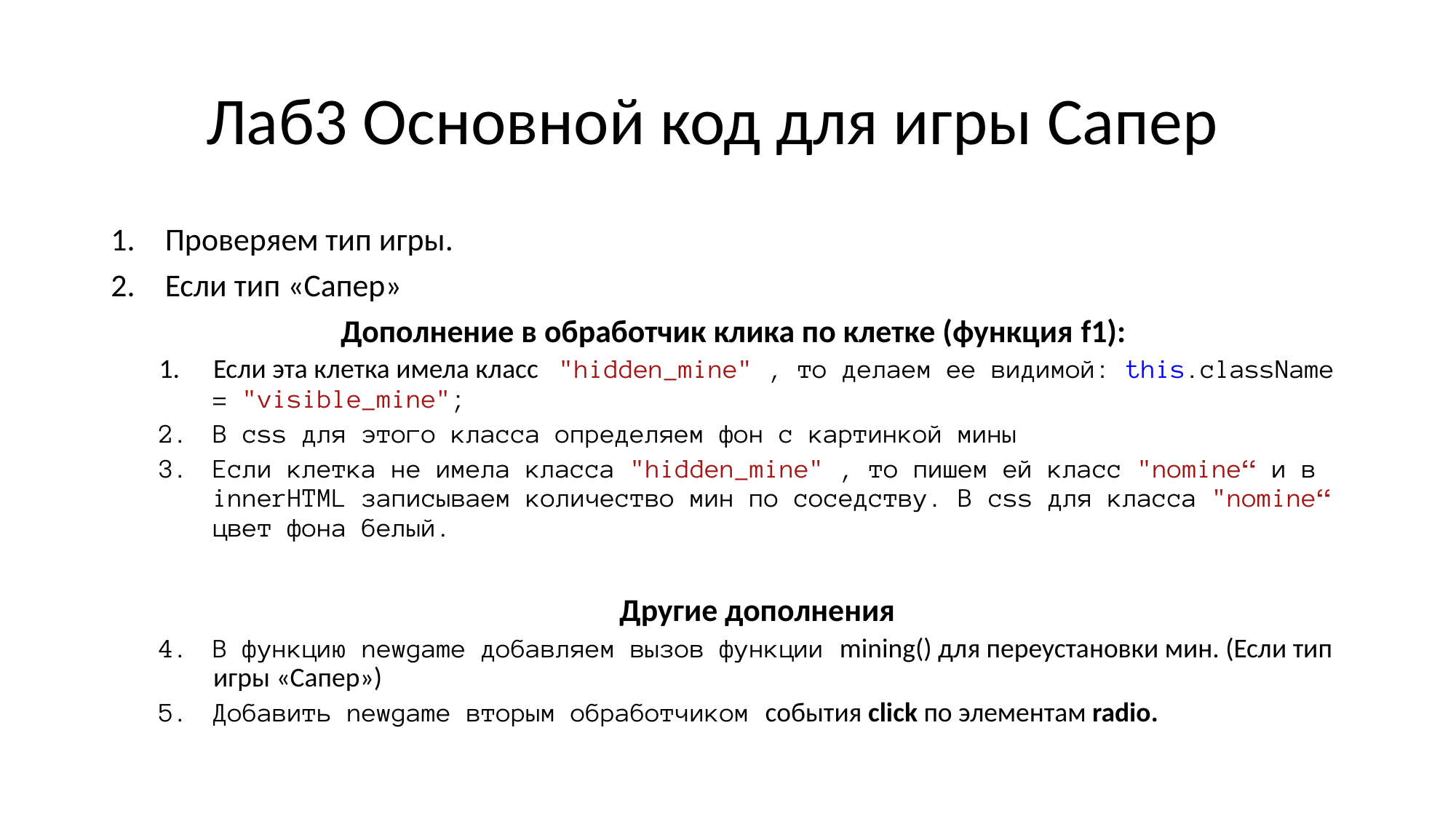

# Лаб3 Основной код для игры Сапер
Проверяем тип игры.
Если тип «Сапер»
Дополнение в обработчик клика по клетке (функция f1):
Если эта клетка имела класс  "hidden_mine" , то делаем ее видимой: this.className = "visible_mine";
В css для этого класса определяем фон с картинкой мины
Если клетка не имела класса "hidden_mine" , то пишем ей класс "nomine“ и в innerHTML записываем количество мин по соседству. В css для класса "nomine“ цвет фона белый.

Другие дополнения
В функцию newgame добавляем вызов функции mining() для переустановки мин. (Если тип игры «Сапер»)
Добавить newgame вторым обработчиком события click по элементам radio.